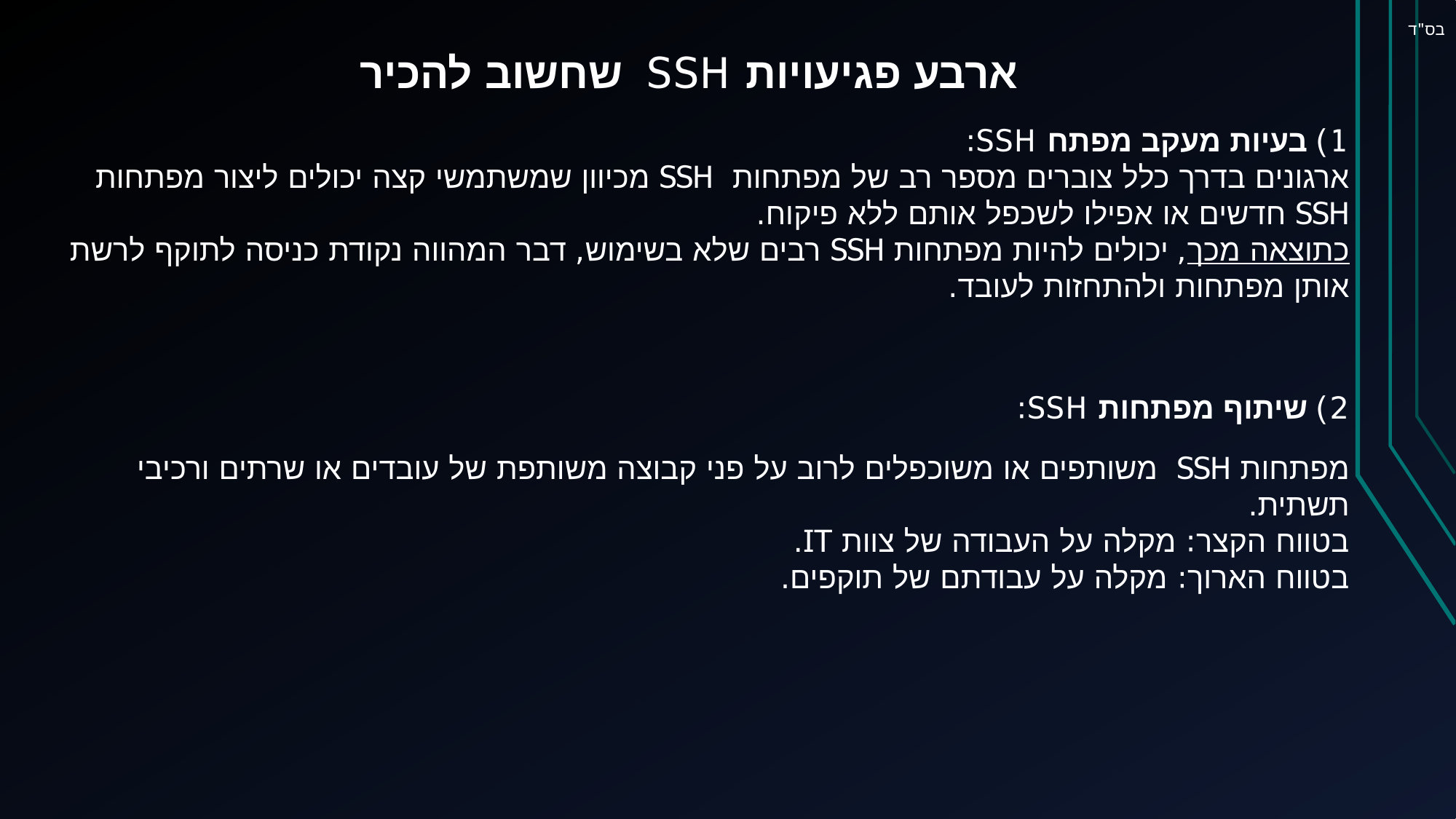

בס"ד
ארבע פגיעויות SSH  שחשוב להכיר
1) בעיות מעקב מפתח SSH:
ארגונים בדרך כלל צוברים מספר רב של מפתחות  SSH מכיוון שמשתמשי קצה יכולים ליצור מפתחות  SSH חדשים או אפילו לשכפל אותם ללא פיקוח.
כתוצאה מכך, יכולים להיות מפתחות SSH רבים שלא בשימוש, דבר המהווה נקודת כניסה לתוקף לרשת אותן מפתחות ולהתחזות לעובד.

2) שיתוף מפתחות SSH:
מפתחות SSH  משותפים או משוכפלים לרוב על פני קבוצה משותפת של עובדים או שרתים ורכיבי תשתית.
בטווח הקצר: מקלה על העבודה של צוות IT.
בטווח הארוך: מקלה על עבודתם של תוקפים.